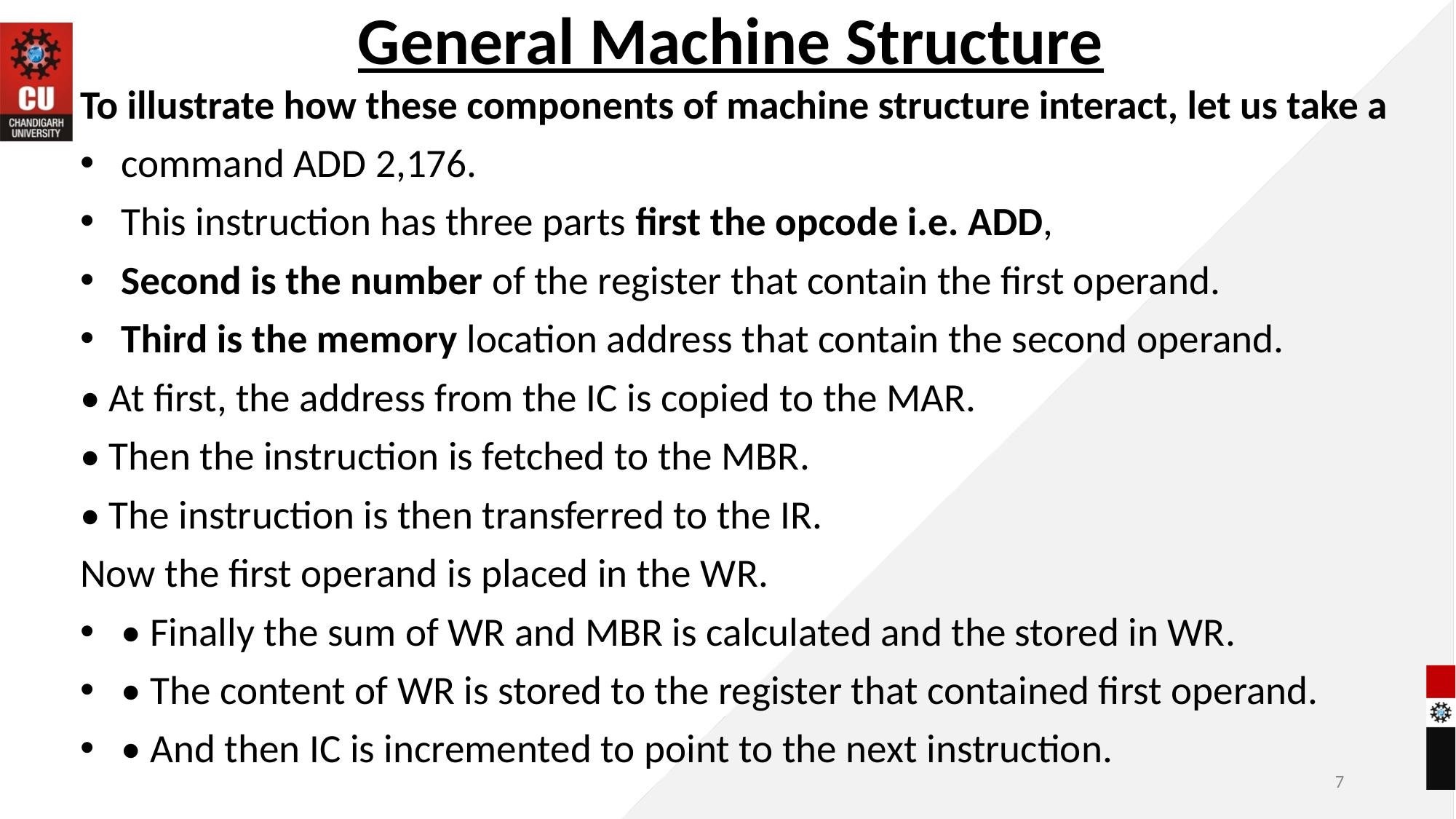

# General Machine Structure
To illustrate how these components of machine structure interact, let us take a
command ADD 2,176.
This instruction has three parts first the opcode i.e. ADD,
Second is the number of the register that contain the first operand.
Third is the memory location address that contain the second operand.
• At first, the address from the IC is copied to the MAR.
• Then the instruction is fetched to the MBR.
• The instruction is then transferred to the IR.
Now the first operand is placed in the WR.
• Finally the sum of WR and MBR is calculated and the stored in WR.
• The content of WR is stored to the register that contained first operand.
• And then IC is incremented to point to the next instruction.
7